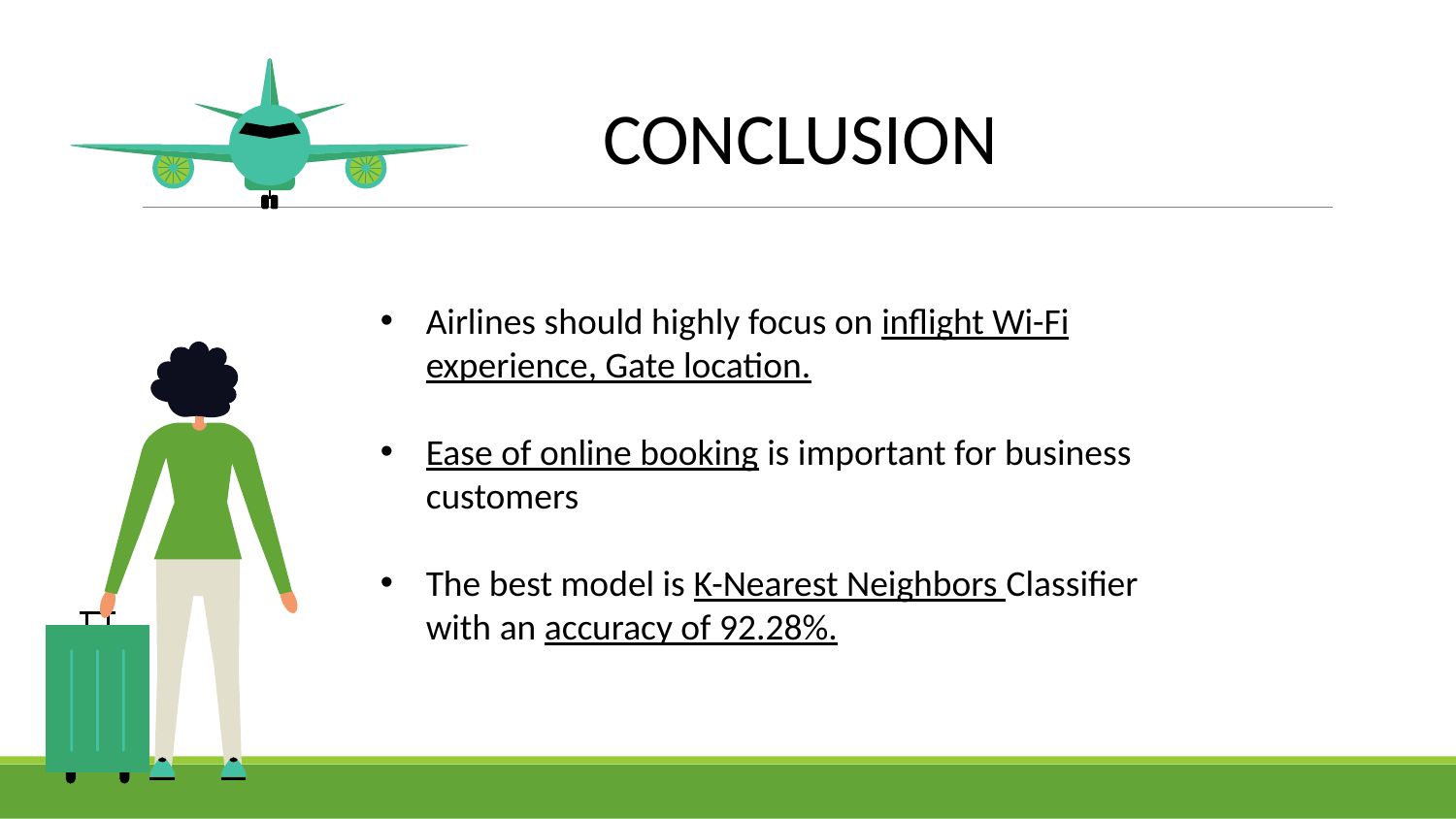

CONCLUSION
Airlines should highly focus on inflight Wi-Fi experience, Gate location.

Ease of online booking is important for business customers

The best model is K-Nearest Neighbors Classifier with an accuracy of 92.28%.